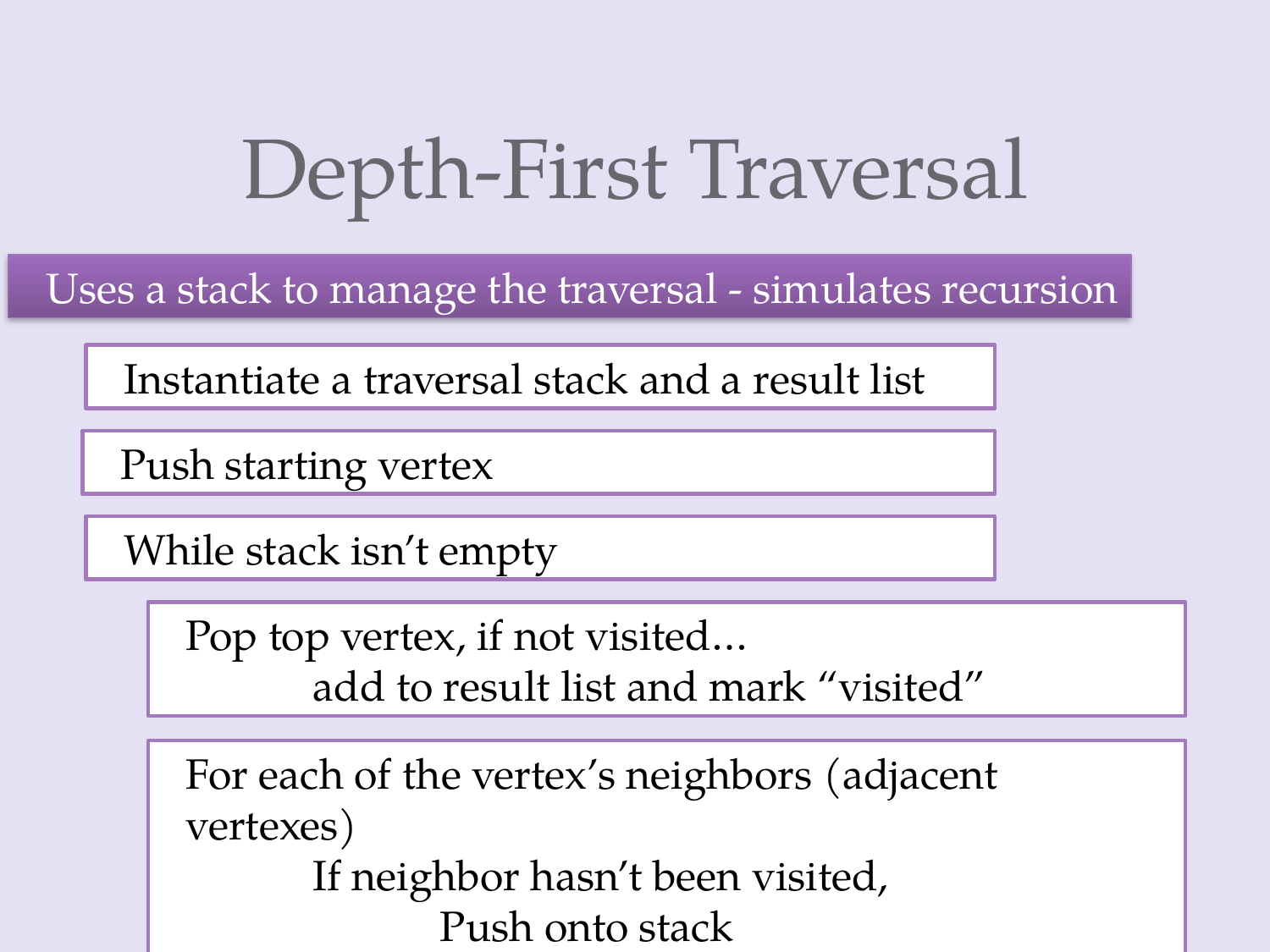

# Depth-First Traversal
Uses a stack to manage the traversal - simulates recursion
Instantiate a traversal stack and a result list
Push starting vertex
While stack isn’t empty
Pop top vertex, if not visited…
	add to result list and mark “visited”
For each of the vertex’s neighbors (adjacent vertexes)
	If neighbor hasn’t been visited,
		Push onto stack